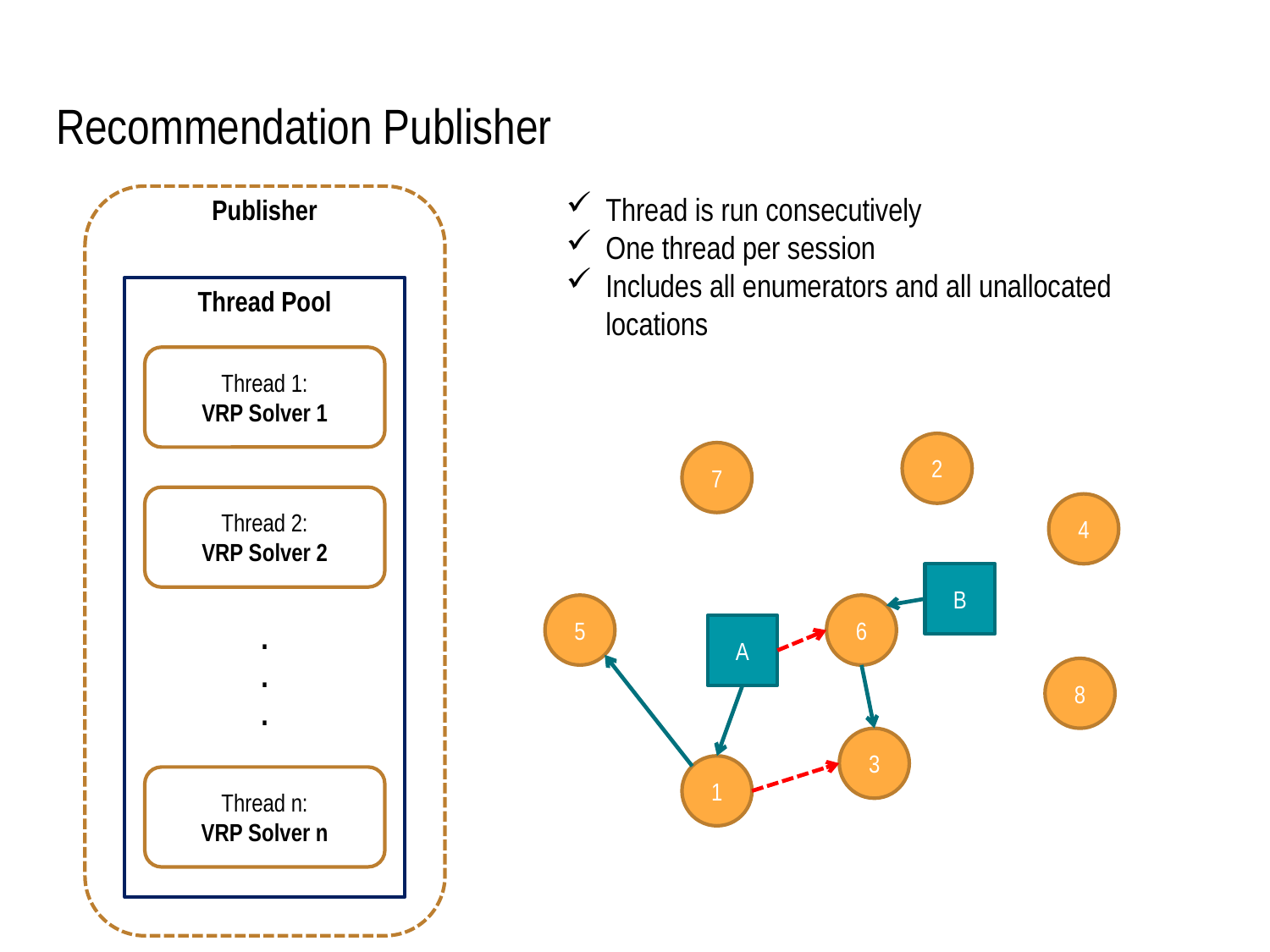

# Recommendation Publisher
Thread is run consecutively
One thread per session
Includes all enumerators and all unallocated locations

Publisher

Thread Pool
Thread 1:
VRP Solver 1
2
7
Thread 2:
VRP Solver 2
4
B
5
6
.
.
.
A
8
3
1
Thread n:
VRP Solver n